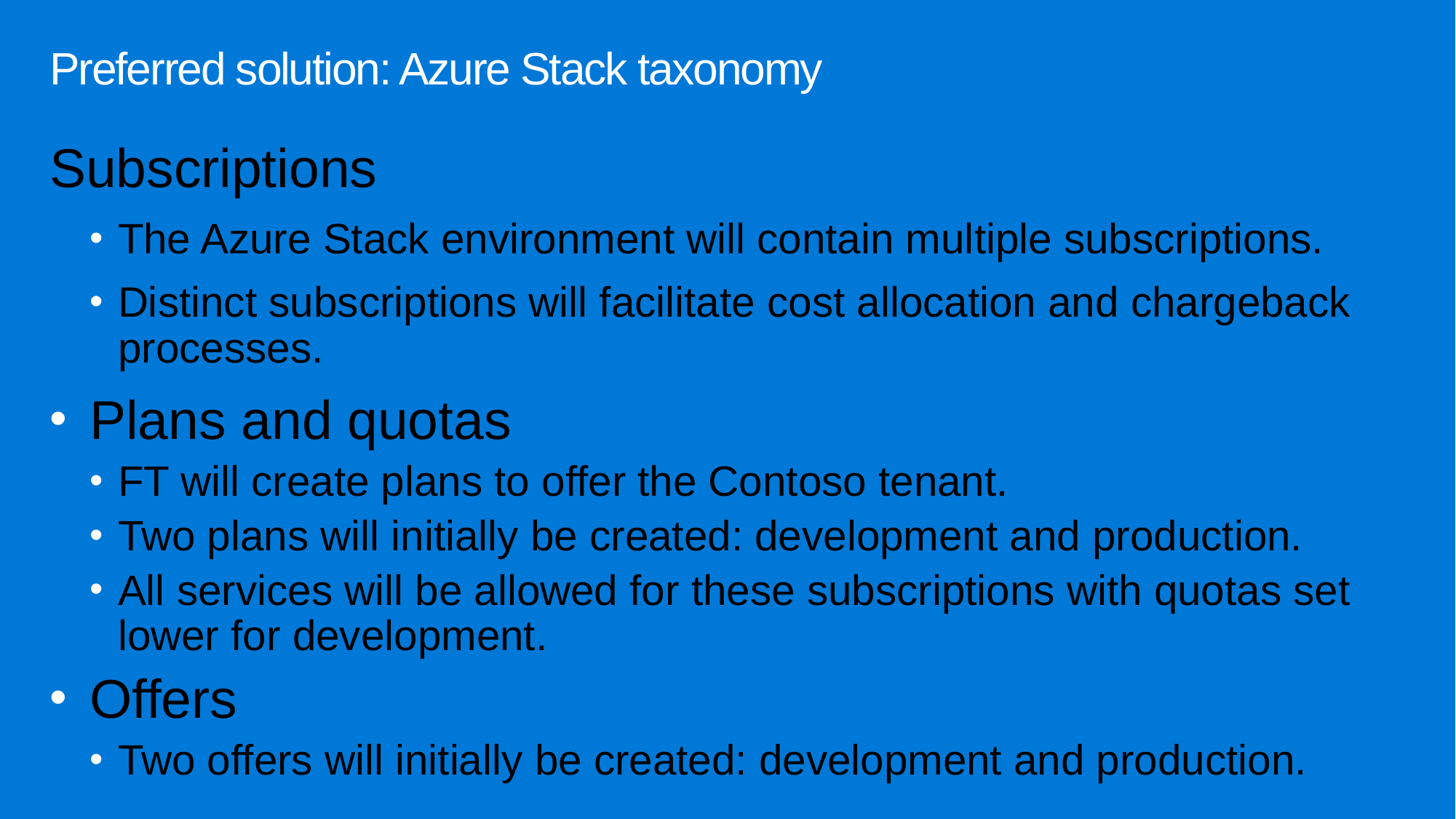

# Preferred solution: Azure Stack taxonomy
Subscriptions
The Azure Stack environment will contain multiple subscriptions.
Distinct subscriptions will facilitate cost allocation and chargeback processes.
Plans and quotas
FT will create plans to offer the Contoso tenant.
Two plans will initially be created: development and production.
All services will be allowed for these subscriptions with quotas set lower for development.
Offers
Two offers will initially be created: development and production.